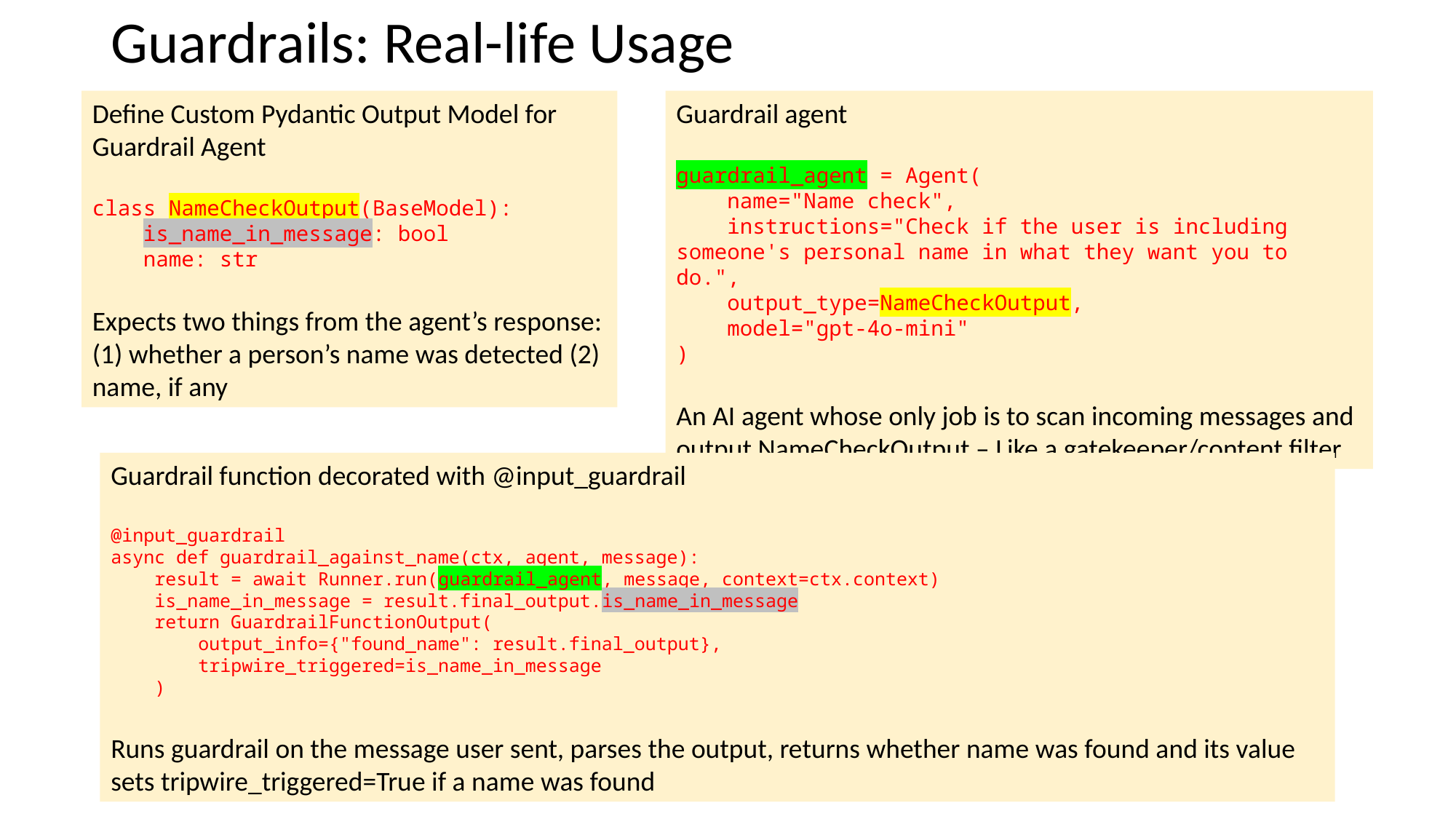

# Guardrails: Real-life Usage
Define Custom Pydantic Output Model for Guardrail Agent

class NameCheckOutput(BaseModel):
    is_name_in_message: bool
    name: str

Expects two things from the agent’s response: (1) whether a person’s name was detected (2) name, if any
Guardrail agent

guardrail_agent = Agent(
    name="Name check",
    instructions="Check if the user is including someone's personal name in what they want you to do.",
    output_type=NameCheckOutput,
    model="gpt-4o-mini"
)

An AI agent whose only job is to scan incoming messages and output NameCheckOutput – Like a gatekeeper/content filter

Guardrail function decorated with @input_guardrail

@input_guardrail
async def guardrail_against_name(ctx, agent, message):
    result = await Runner.run(guardrail_agent, message, context=ctx.context)
    is_name_in_message = result.final_output.is_name_in_message
    return GuardrailFunctionOutput(
        output_info={"found_name": result.final_output},
        tripwire_triggered=is_name_in_message
    )

Runs guardrail on the message user sent, parses the output, returns whether name was found and its value
sets tripwire_triggered=True if a name was found